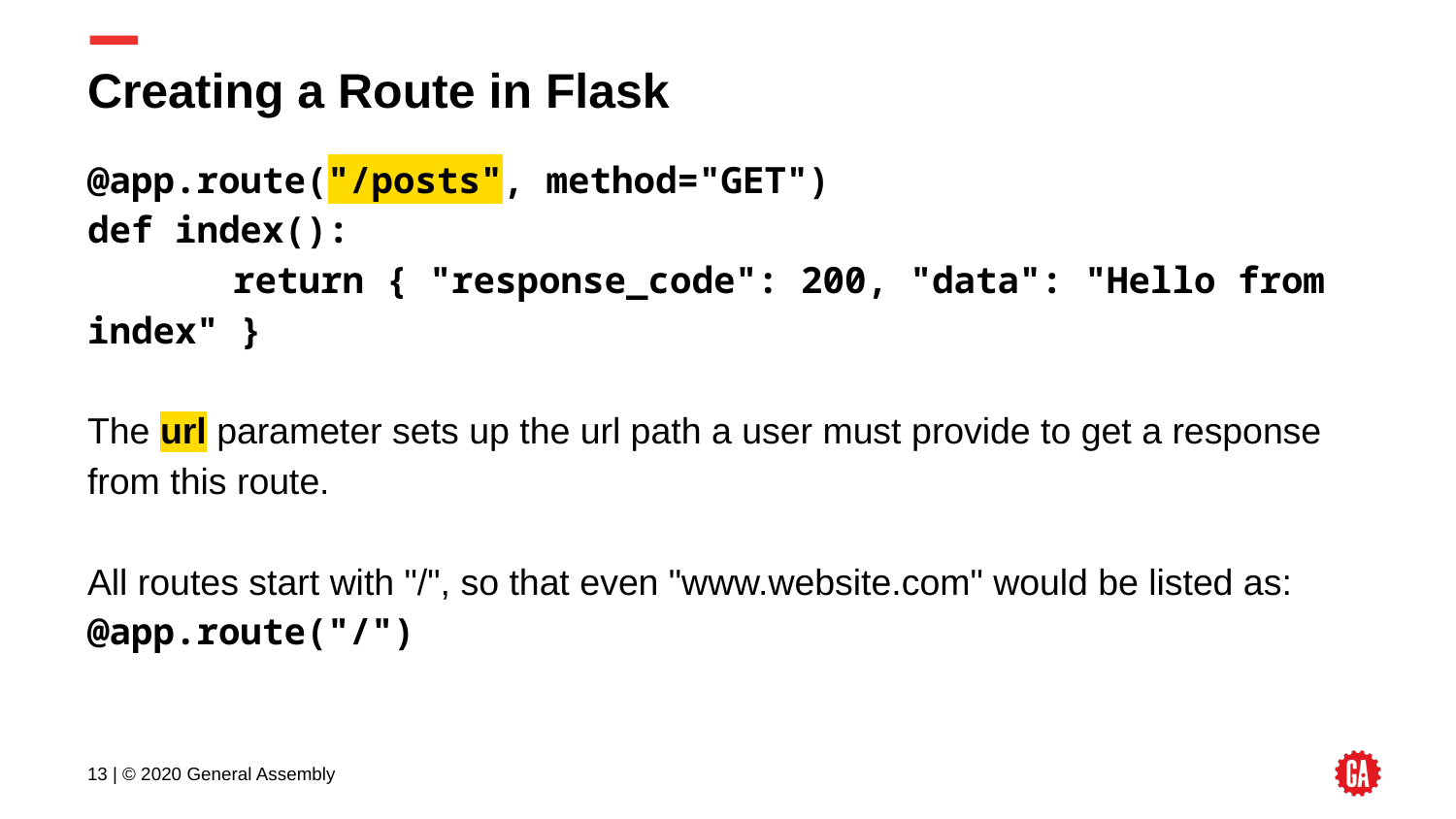

# Creating a Route in Flask
@app.route("/posts", method="GET")
def index():
	return { "response_code": 200, "data": "Hello from index" }

The url parameter sets up the url path a user must provide to get a response from this route.

All routes start with "/", so that even "www.website.com" would be listed as:
@app.route("/")

13 | © 2020 General Assembly